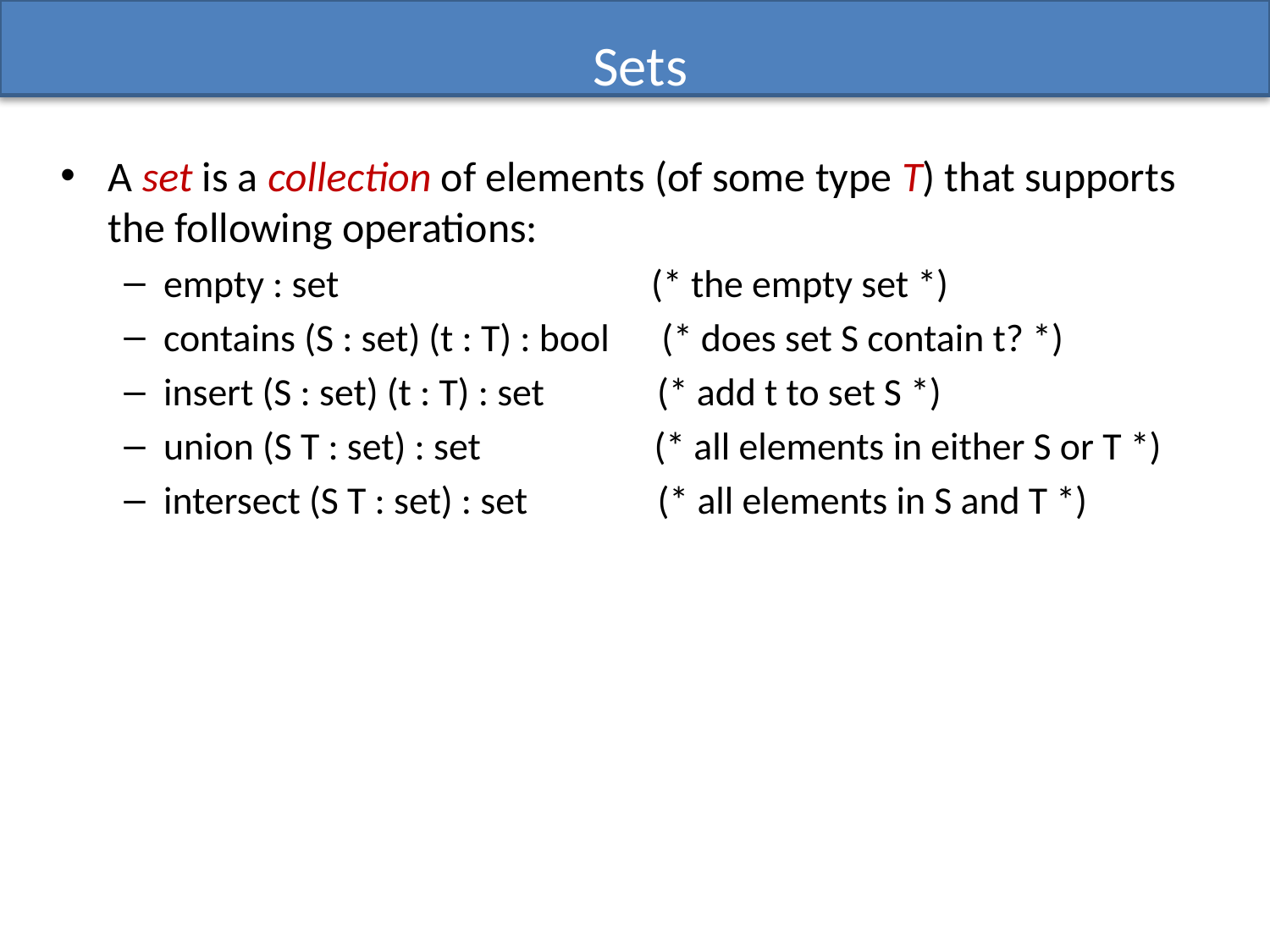

# Sets
A set is a collection of elements (of some type T) that supports the following operations:
empty : set                                    (* the empty set *)
contains (S : set) (t : T) : bool      (* does set S contain t? *)
insert (S : set) (t : T) : set             (* add t to set S *)
union (S T : set) : set                    (* all elements in either S or T *)
intersect (S T : set) : set               (* all elements in S and T *)